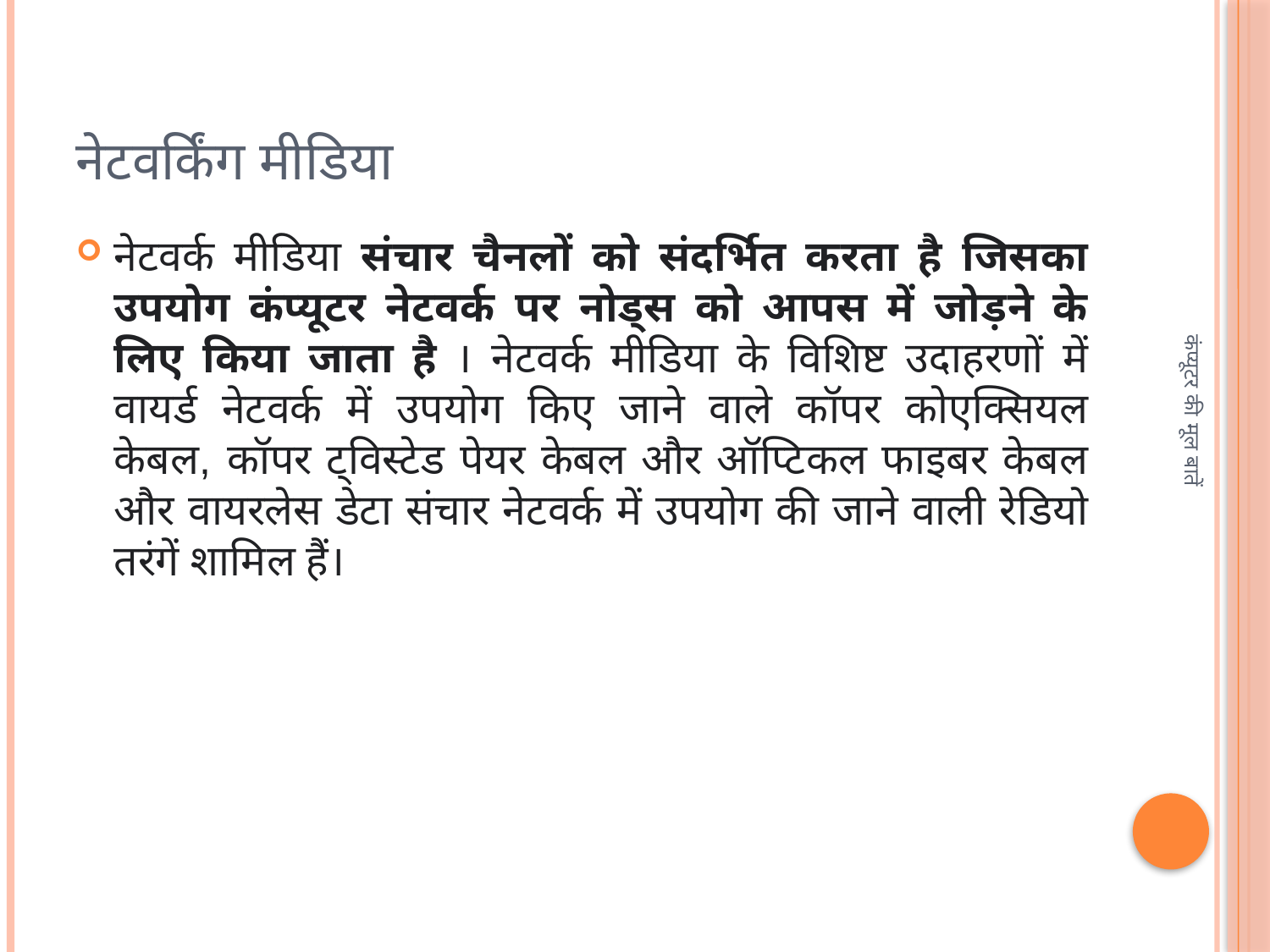

# नेटवर्किंग मीडिया
नेटवर्क मीडिया संचार चैनलों को संदर्भित करता है जिसका उपयोग कंप्यूटर नेटवर्क पर नोड्स को आपस में जोड़ने के लिए किया जाता है । नेटवर्क मीडिया के विशिष्ट उदाहरणों में वायर्ड नेटवर्क में उपयोग किए जाने वाले कॉपर कोएक्सियल केबल, कॉपर ट्विस्टेड पेयर केबल और ऑप्टिकल फाइबर केबल और वायरलेस डेटा संचार नेटवर्क में उपयोग की जाने वाली रेडियो तरंगें शामिल हैं।
कंप्यूटर की मूल बातें
108